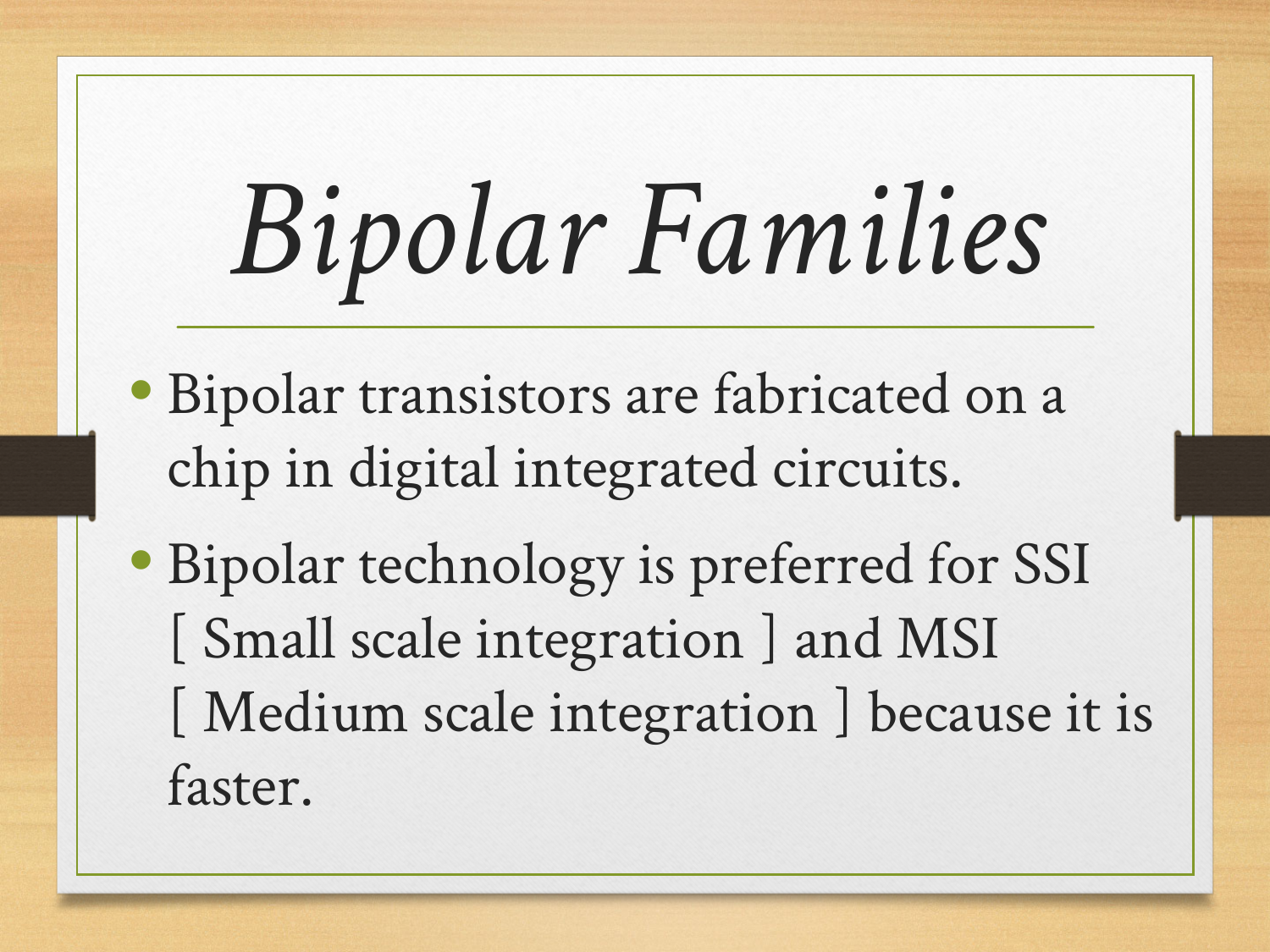

# Bipolar Families
Bipolar transistors are fabricated on a chip in digital integrated circuits.
Bipolar technology is preferred for SSI [ Small scale integration ] and MSI [ Medium scale integration ] because it is faster.